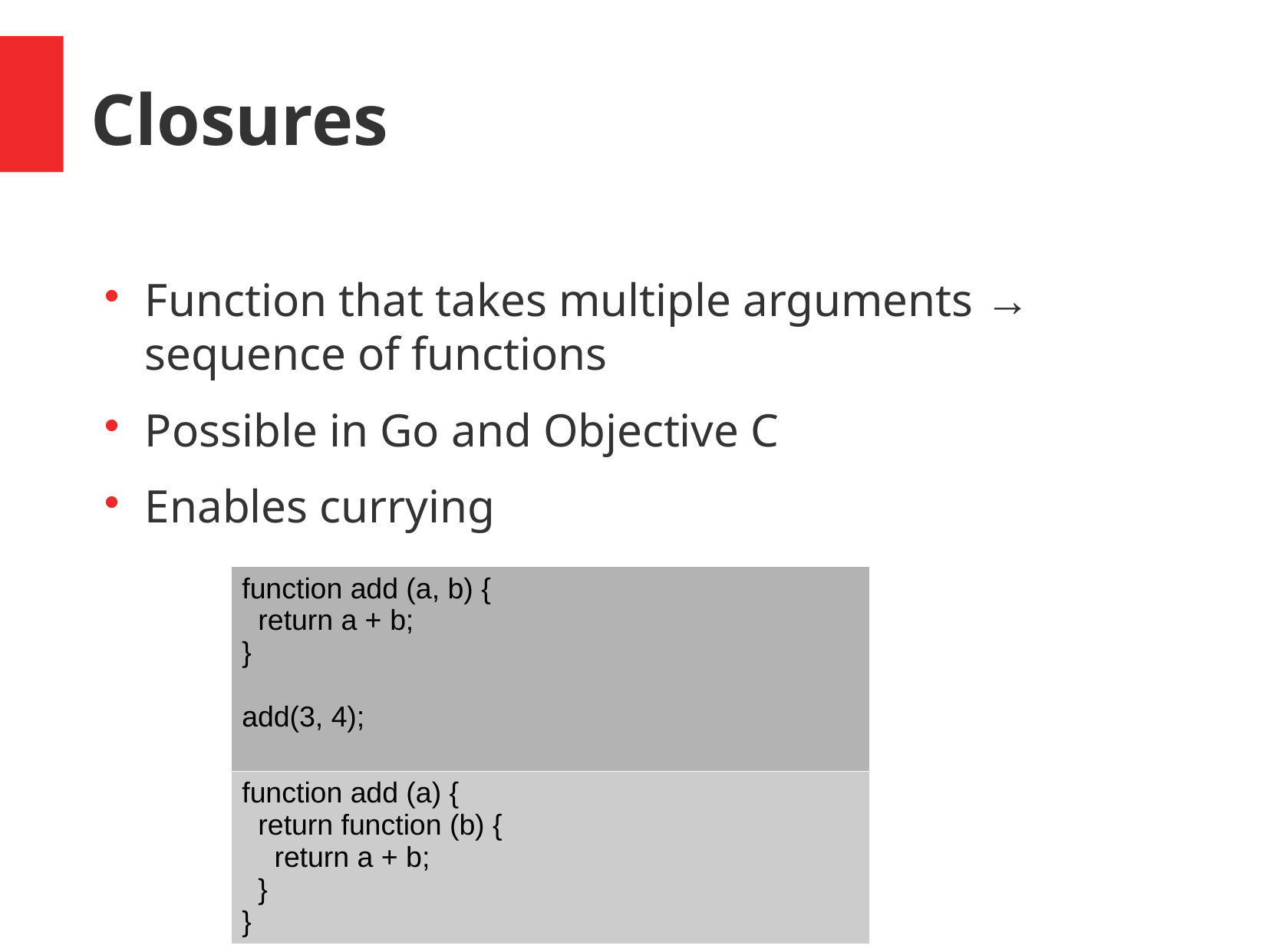

Closures
Function that takes multiple arguments → sequence of functions
Possible in Go and Objective C
Enables currying

| function add (a, b) { return a + b; } add(3, 4); |
| --- |
| function add (a) { return function (b) { return a + b; } } |